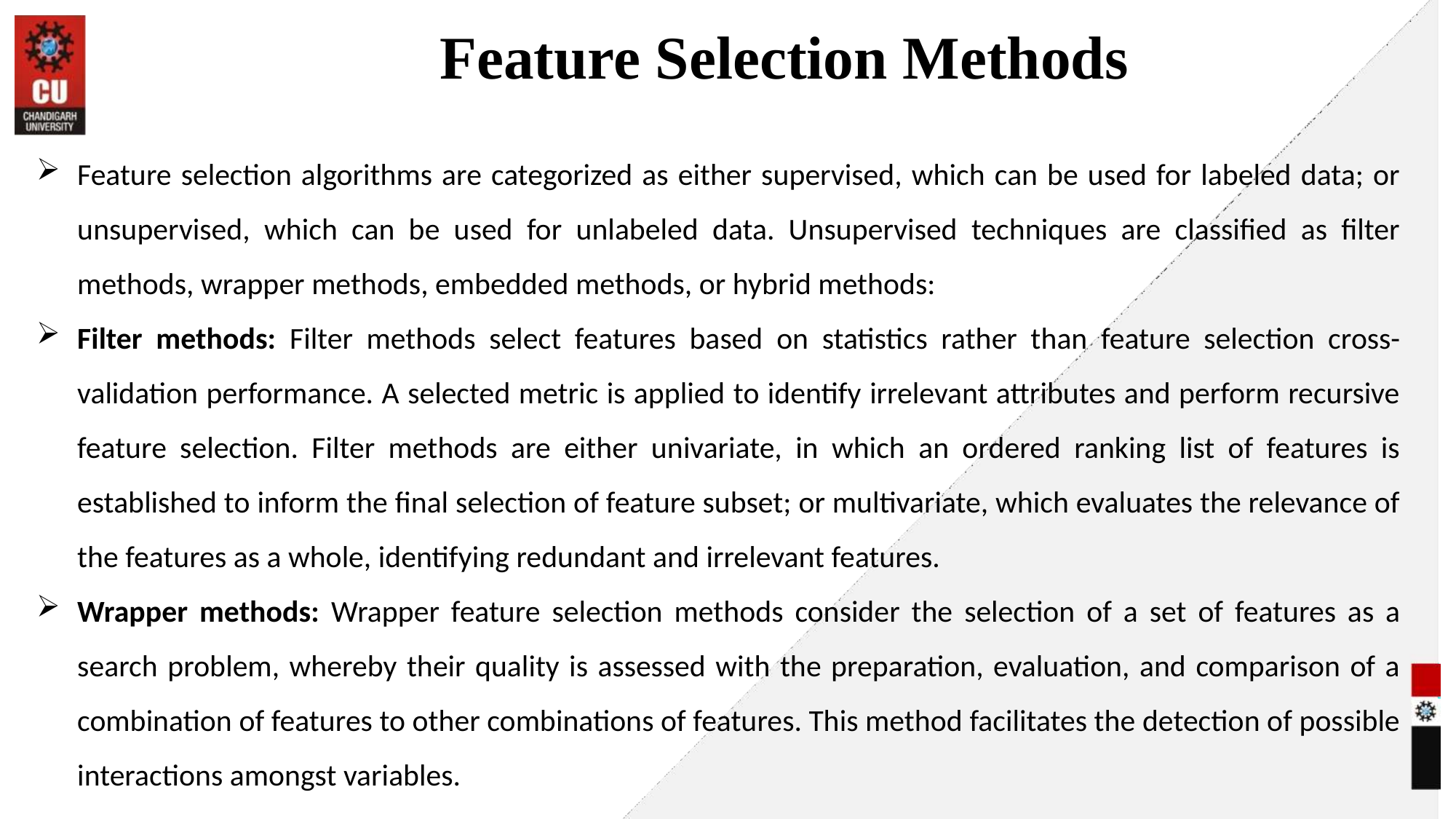

# Feature Selection Methods
Feature selection algorithms are categorized as either supervised, which can be used for labeled data; or unsupervised, which can be used for unlabeled data. Unsupervised techniques are classified as filter methods, wrapper methods, embedded methods, or hybrid methods:
Filter methods: Filter methods select features based on statistics rather than feature selection cross-validation performance. A selected metric is applied to identify irrelevant attributes and perform recursive feature selection. Filter methods are either univariate, in which an ordered ranking list of features is established to inform the final selection of feature subset; or multivariate, which evaluates the relevance of the features as a whole, identifying redundant and irrelevant features.
Wrapper methods: Wrapper feature selection methods consider the selection of a set of features as a search problem, whereby their quality is assessed with the preparation, evaluation, and comparison of a combination of features to other combinations of features. This method facilitates the detection of possible interactions amongst variables.